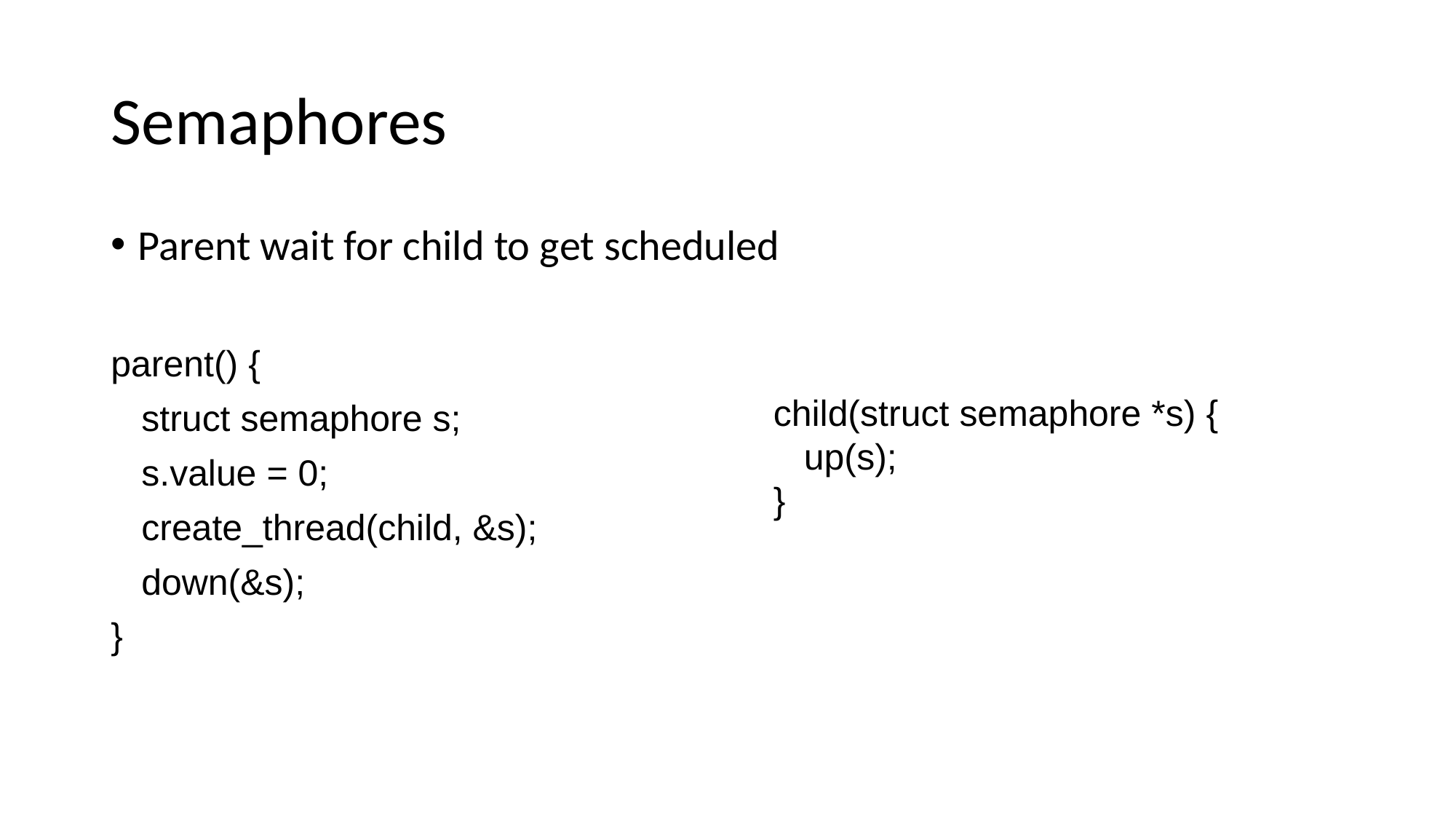

# Semaphores
Parent wait for child to get scheduled

parent() {
   struct semaphore s;
   s.value = 0;
   create_thread(child, &s);
   down(&s);
}
child(struct semaphore *s) {
   up(s);
}